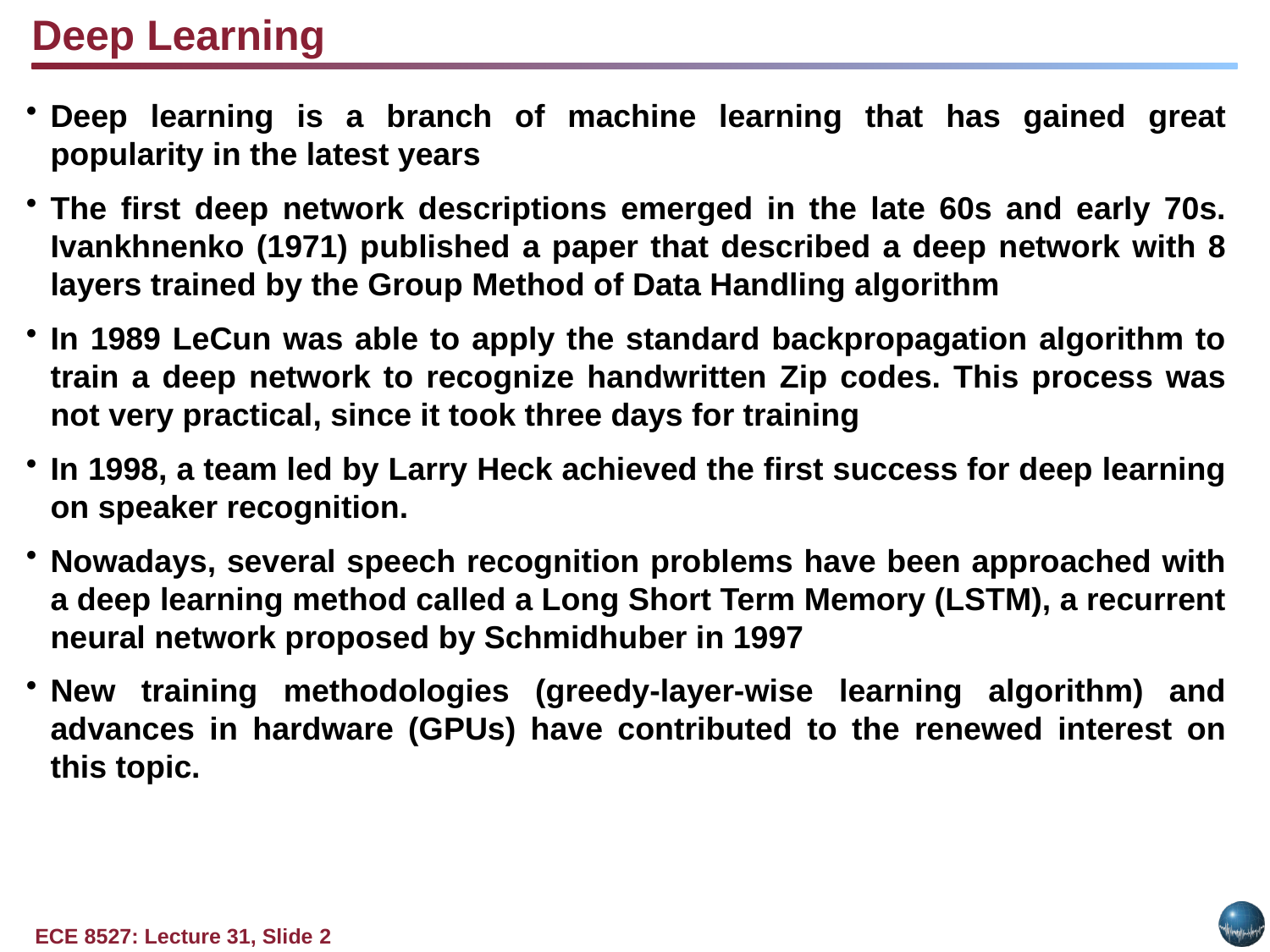

Deep Learning
Deep learning is a branch of machine learning that has gained great popularity in the latest years
The first deep network descriptions emerged in the late 60s and early 70s. Ivankhnenko (1971) published a paper that described a deep network with 8 layers trained by the Group Method of Data Handling algorithm
In 1989 LeCun was able to apply the standard backpropagation algorithm to train a deep network to recognize handwritten Zip codes. This process was not very practical, since it took three days for training
In 1998, a team led by Larry Heck achieved the first success for deep learning on speaker recognition.
Nowadays, several speech recognition problems have been approached with a deep learning method called a Long Short Term Memory (LSTM), a recurrent neural network proposed by Schmidhuber in 1997
New training methodologies (greedy-layer-wise learning algorithm) and advances in hardware (GPUs) have contributed to the renewed interest on this topic.